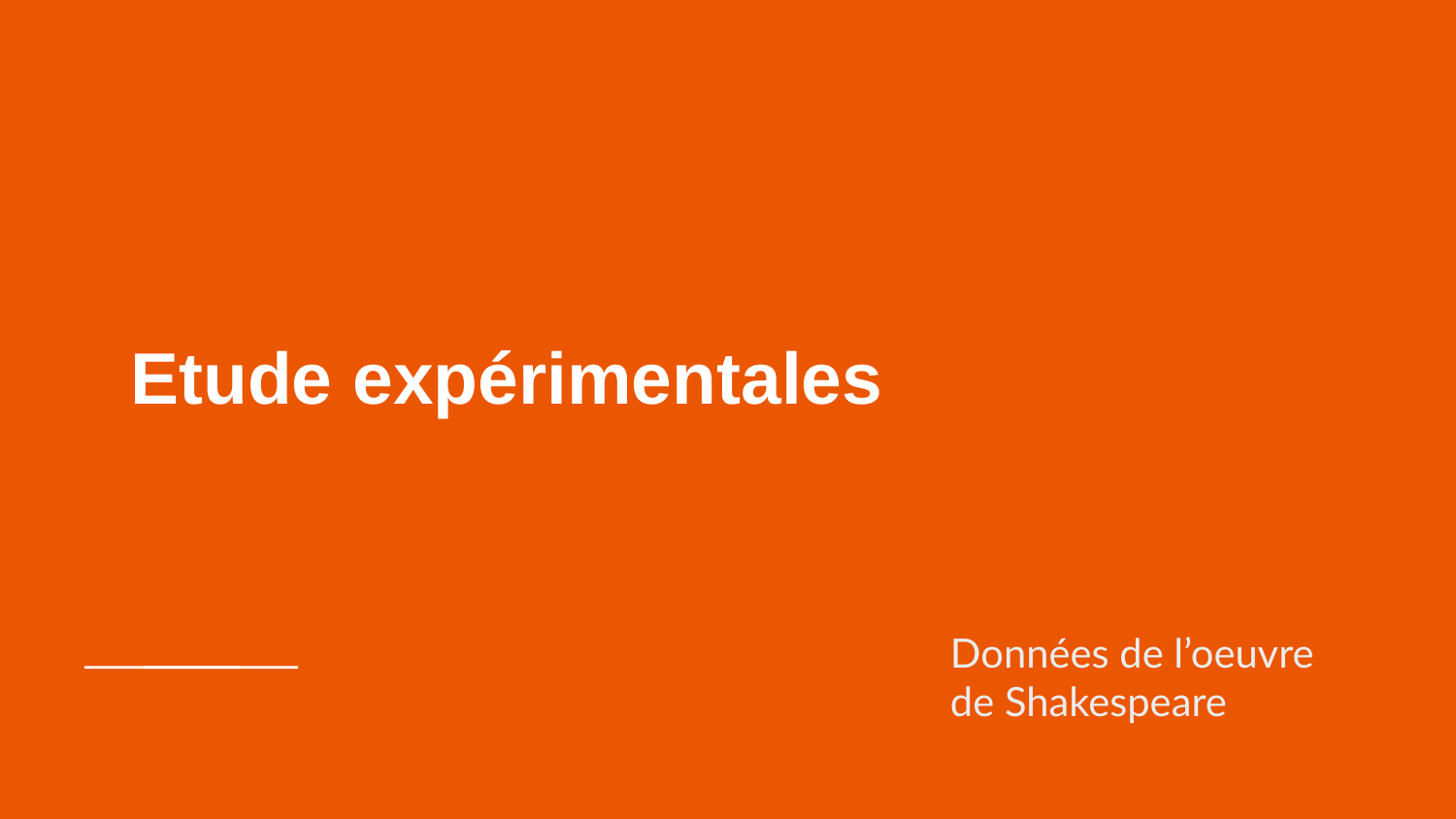

# Etude expérimentales
Données de l’oeuvre de Shakespeare